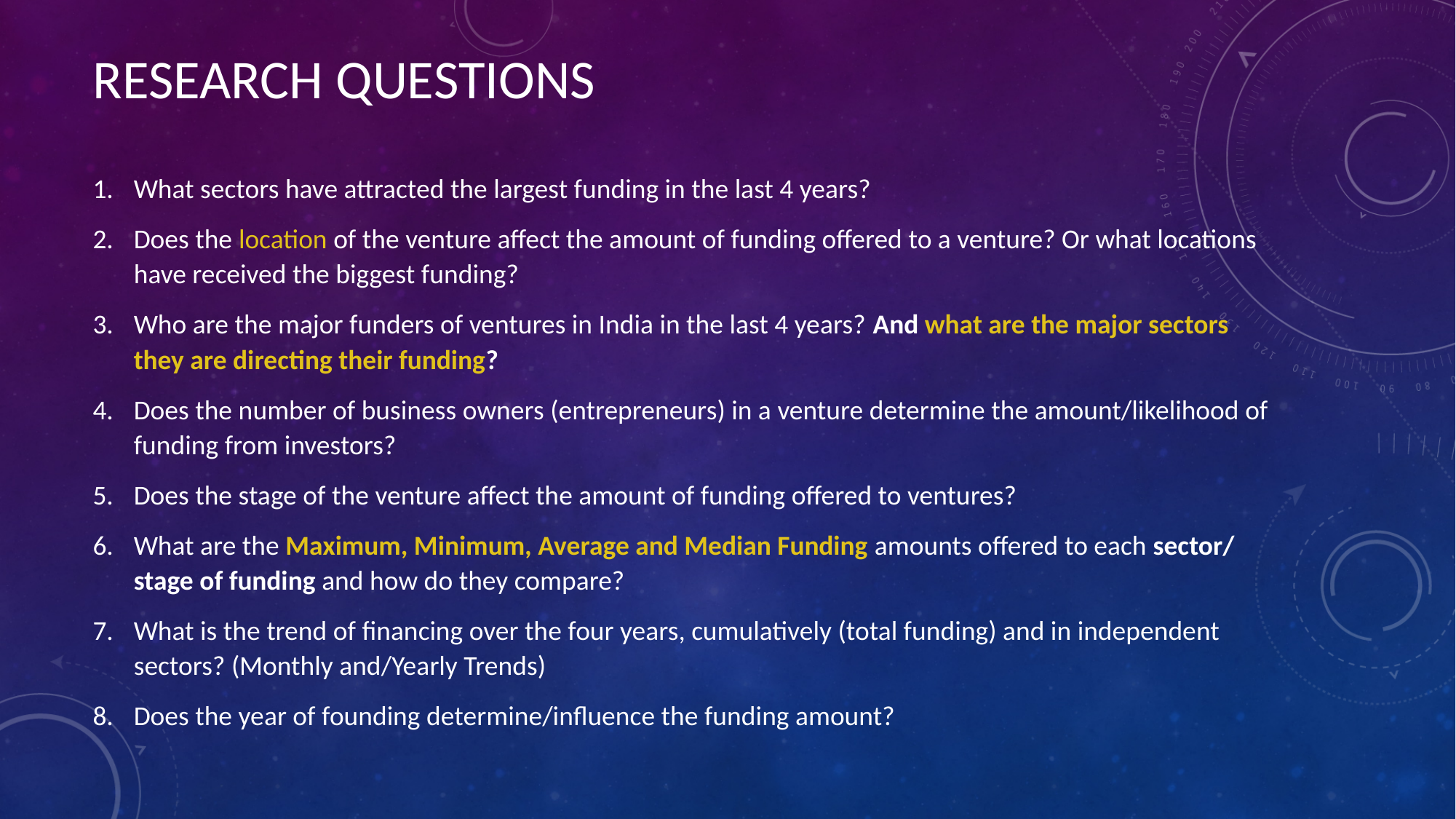

# Research Questions
What sectors have attracted the largest funding in the last 4 years?
Does the location of the venture affect the amount of funding offered to a venture? Or what locations have received the biggest funding?
Who are the major funders of ventures in India in the last 4 years? And what are the major sectors they are directing their funding?
Does the number of business owners (entrepreneurs) in a venture determine the amount/likelihood of funding from investors?
Does the stage of the venture affect the amount of funding offered to ventures?
What are the Maximum, Minimum, Average and Median Funding amounts offered to each sector/ stage of funding and how do they compare?
What is the trend of financing over the four years, cumulatively (total funding) and in independent sectors? (Monthly and/Yearly Trends)
Does the year of founding determine/influence the funding amount?